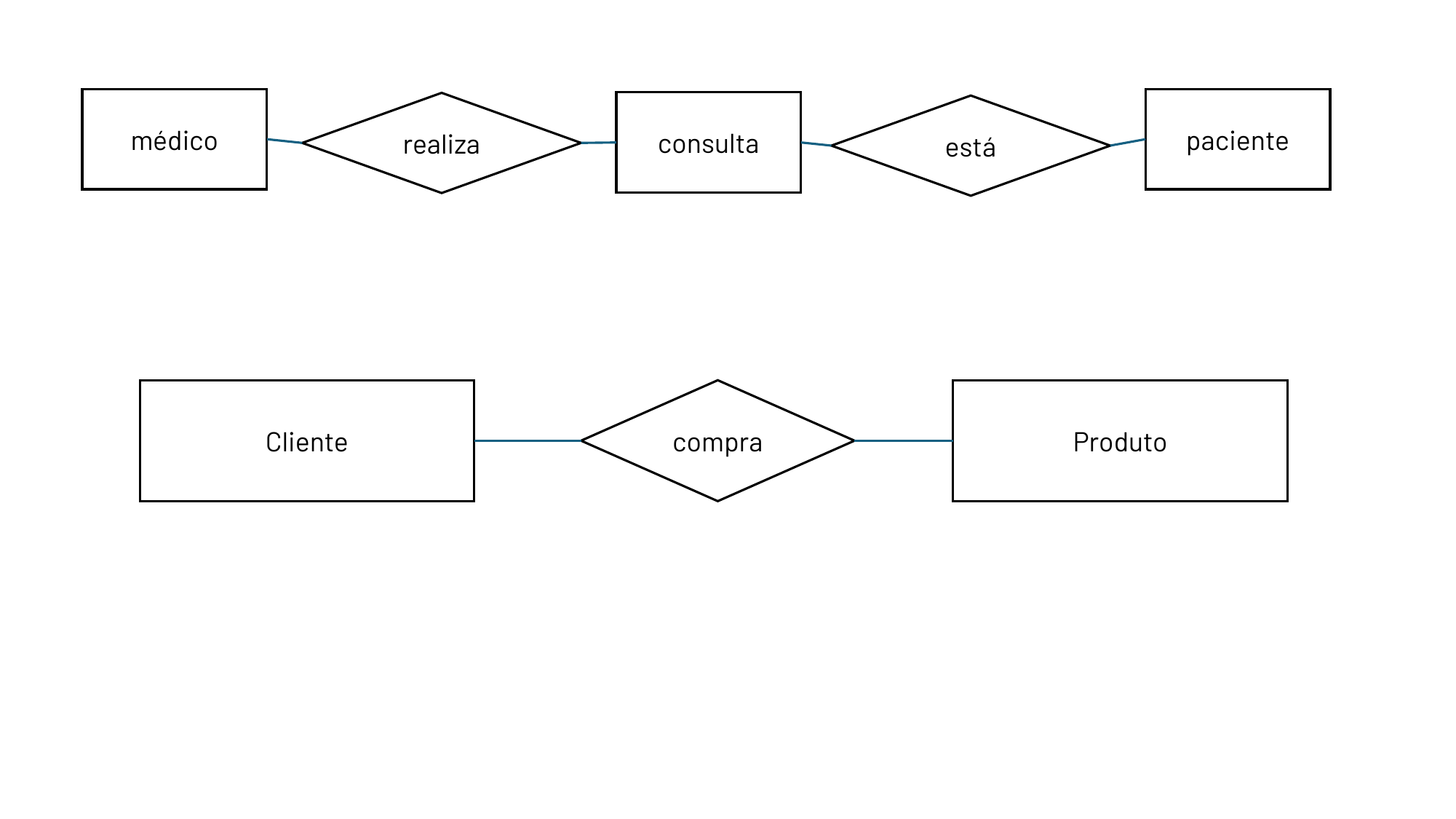

médico
paciente
consulta
realiza
está
Cliente
compra
Produto